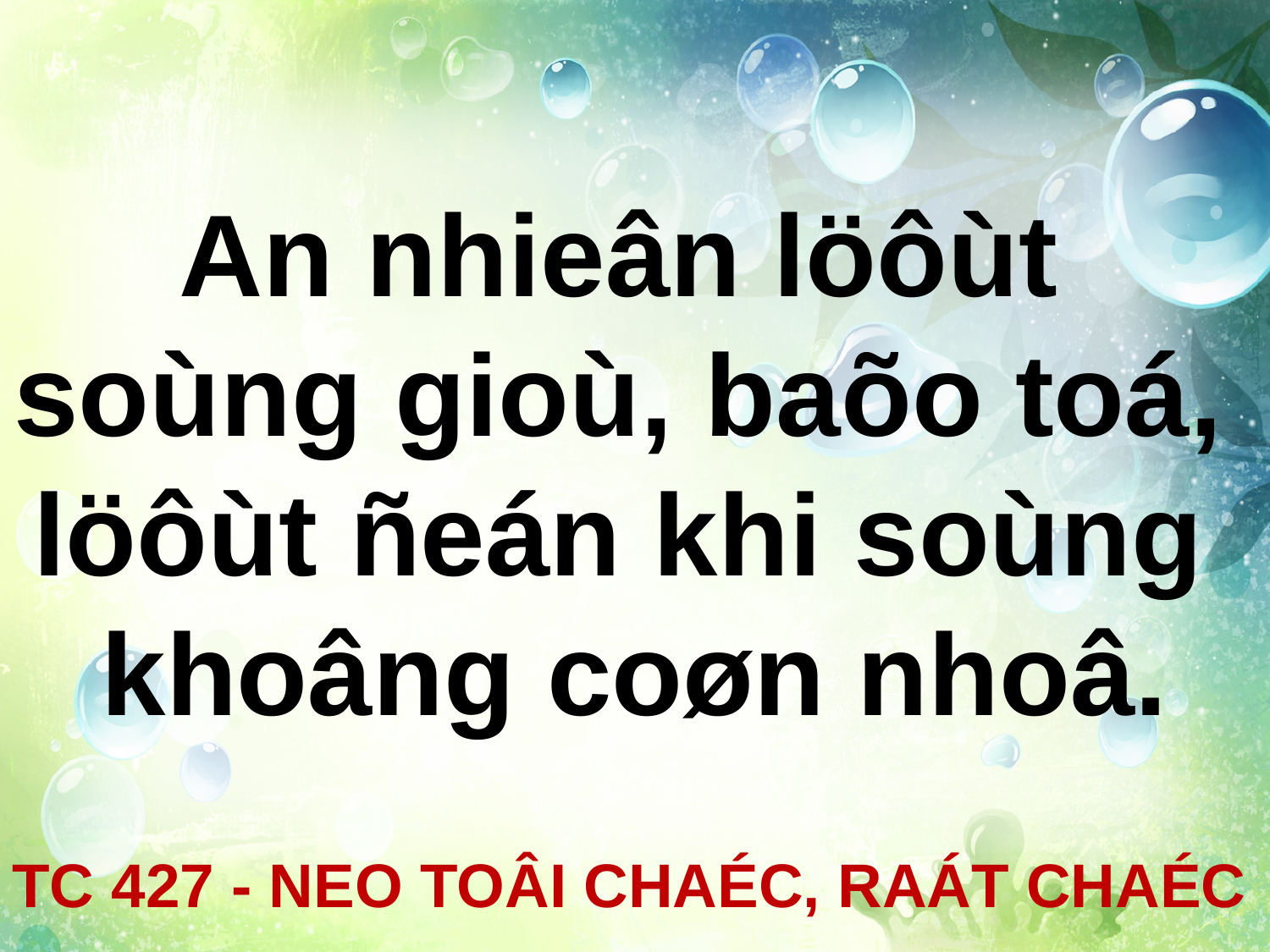

An nhieân löôùt
soùng gioù, baõo toá,
löôùt ñeán khi soùng
khoâng coøn nhoâ.
TC 427 - NEO TOÂI CHAÉC, RAÁT CHAÉC